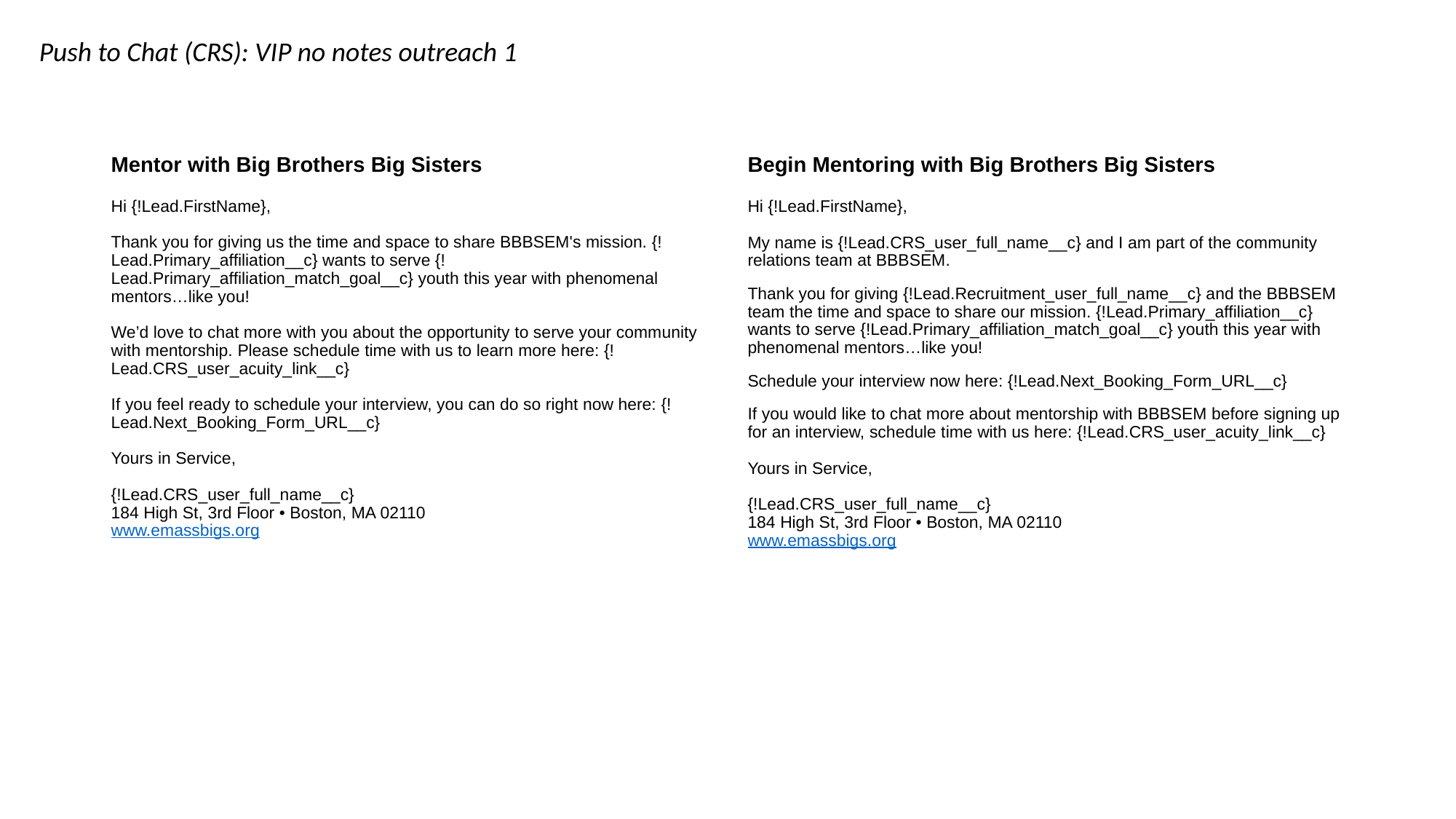

Push to Chat (CRS): VIP no notes outreach 1
Mentor with Big Brothers Big Sisters
Begin Mentoring with Big Brothers Big Sisters
Hi {!Lead.FirstName},
Thank you for giving us the time and space to share BBBSEM's mission. {!Lead.Primary_affiliation__c} wants to serve {!Lead.Primary_affiliation_match_goal__c} youth this year with phenomenal mentors…like you!
We’d love to chat more with you about the opportunity to serve your community with mentorship. Please schedule time with us to learn more here: {!Lead.CRS_user_acuity_link__c}
If you feel ready to schedule your interview, you can do so right now here: {!Lead.Next_Booking_Form_URL__c}
Yours in Service,
{!Lead.CRS_user_full_name__c}
184 High St, 3rd Floor • Boston, MA 02110
www.emassbigs.org
Hi {!Lead.FirstName},
My name is {!Lead.CRS_user_full_name__c} and I am part of the community relations team at BBBSEM.
Thank you for giving {!Lead.Recruitment_user_full_name__c} and the BBBSEM team the time and space to share our mission. {!Lead.Primary_affiliation__c} wants to serve {!Lead.Primary_affiliation_match_goal__c} youth this year with phenomenal mentors…like you!
Schedule your interview now here: {!Lead.Next_Booking_Form_URL__c}
If you would like to chat more about mentorship with BBBSEM before signing up for an interview, schedule time with us here: {!Lead.CRS_user_acuity_link__c}
Yours in Service,
{!Lead.CRS_user_full_name__c}
184 High St, 3rd Floor • Boston, MA 02110
www.emassbigs.org